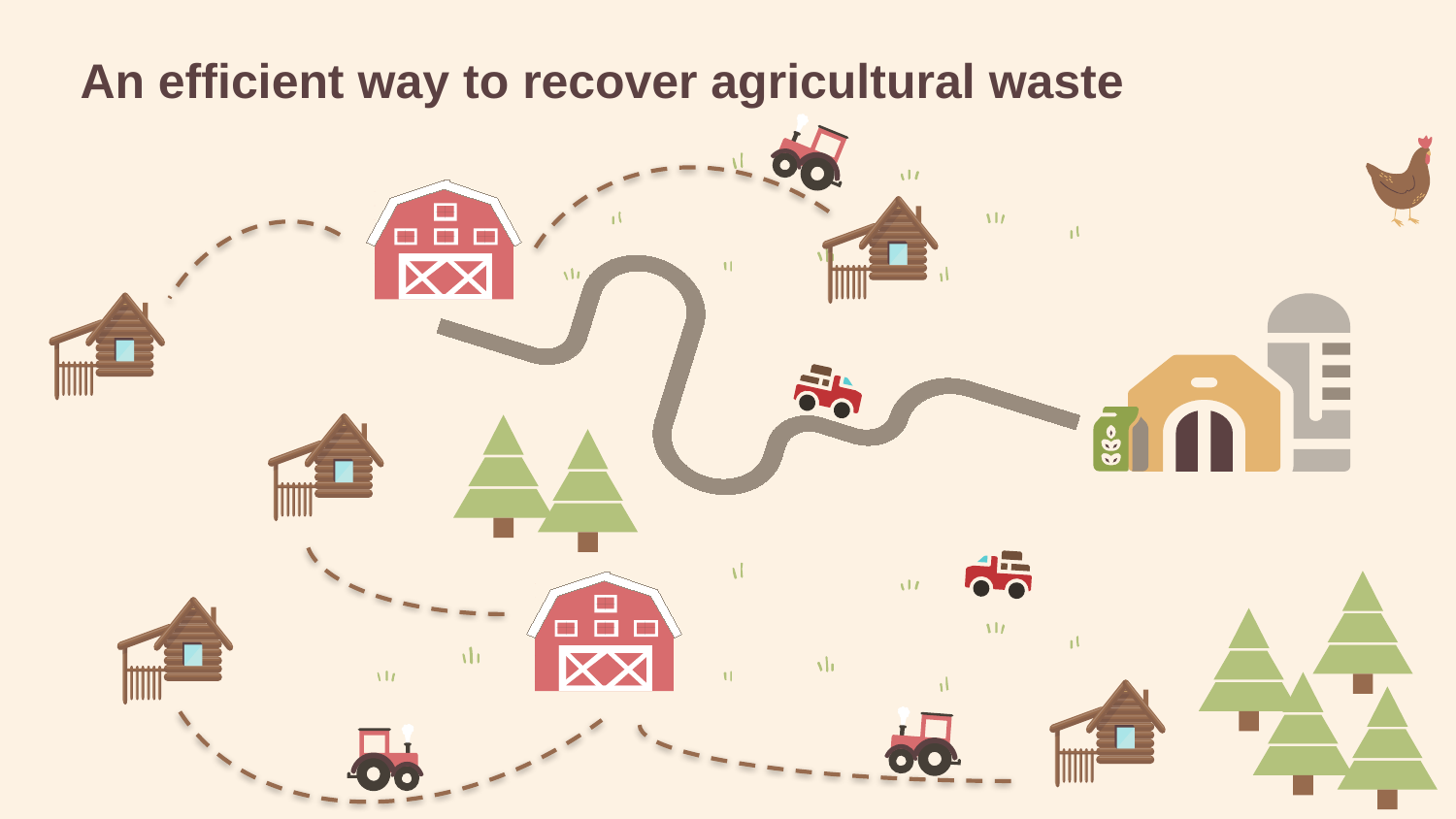

# An efficient way to recover agricultural waste